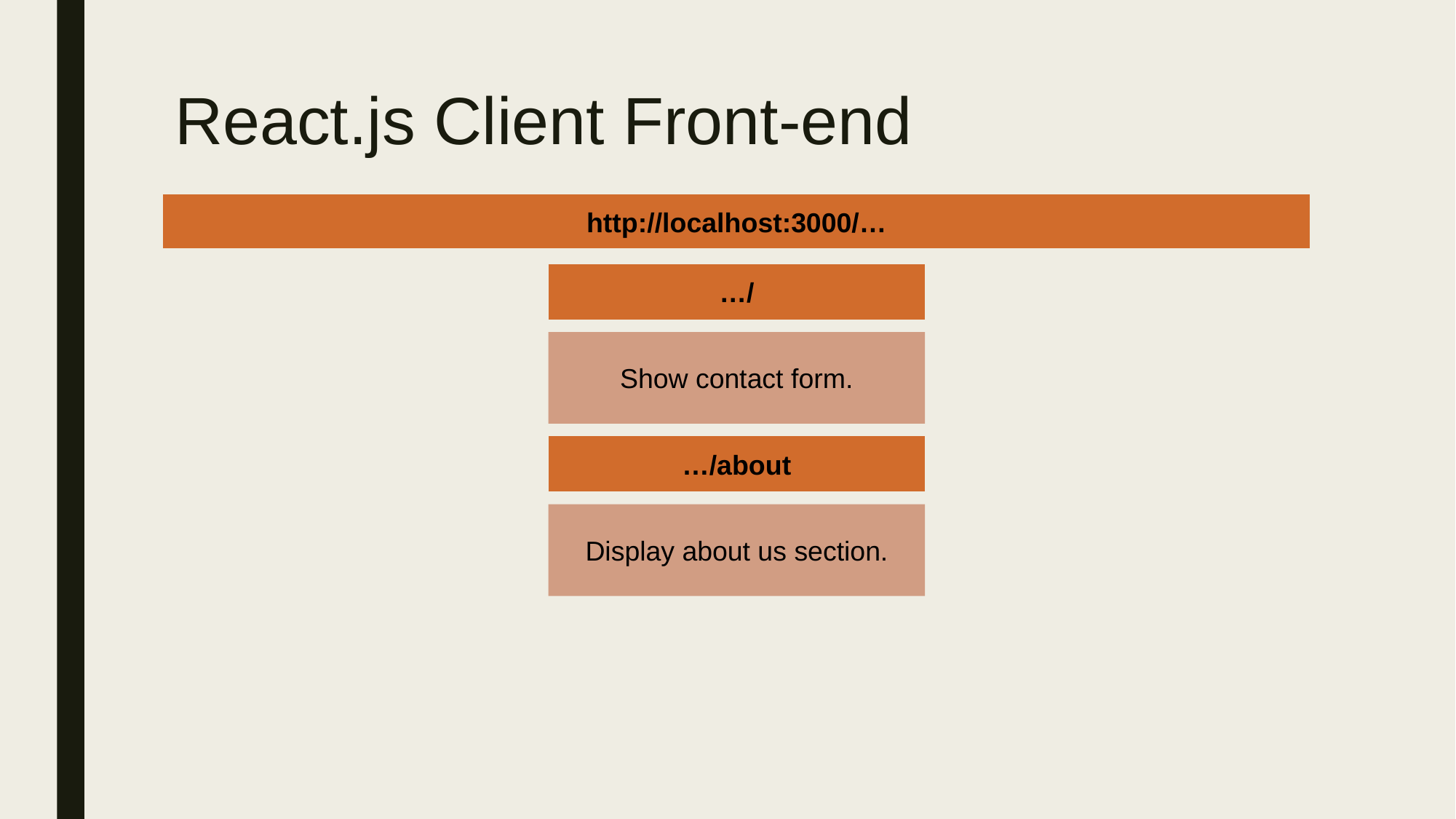

# React.js Client Front-end
http://localhost:3000/…
…/
Show contact form.
…/about
Display about us section.